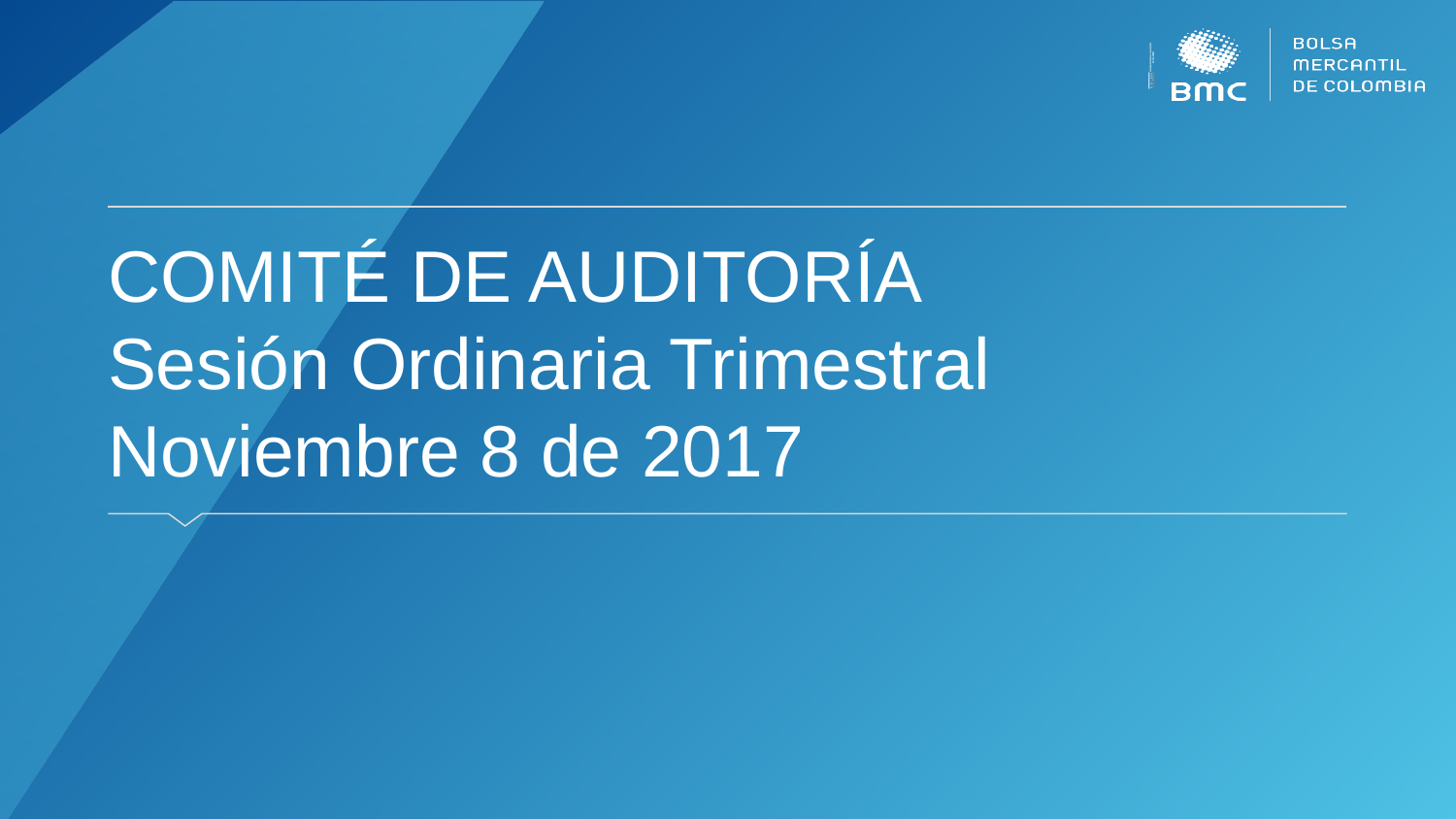

# COMITÉ DE AUDITORÍA Sesión Ordinaria Trimestral Noviembre 8 de 2017